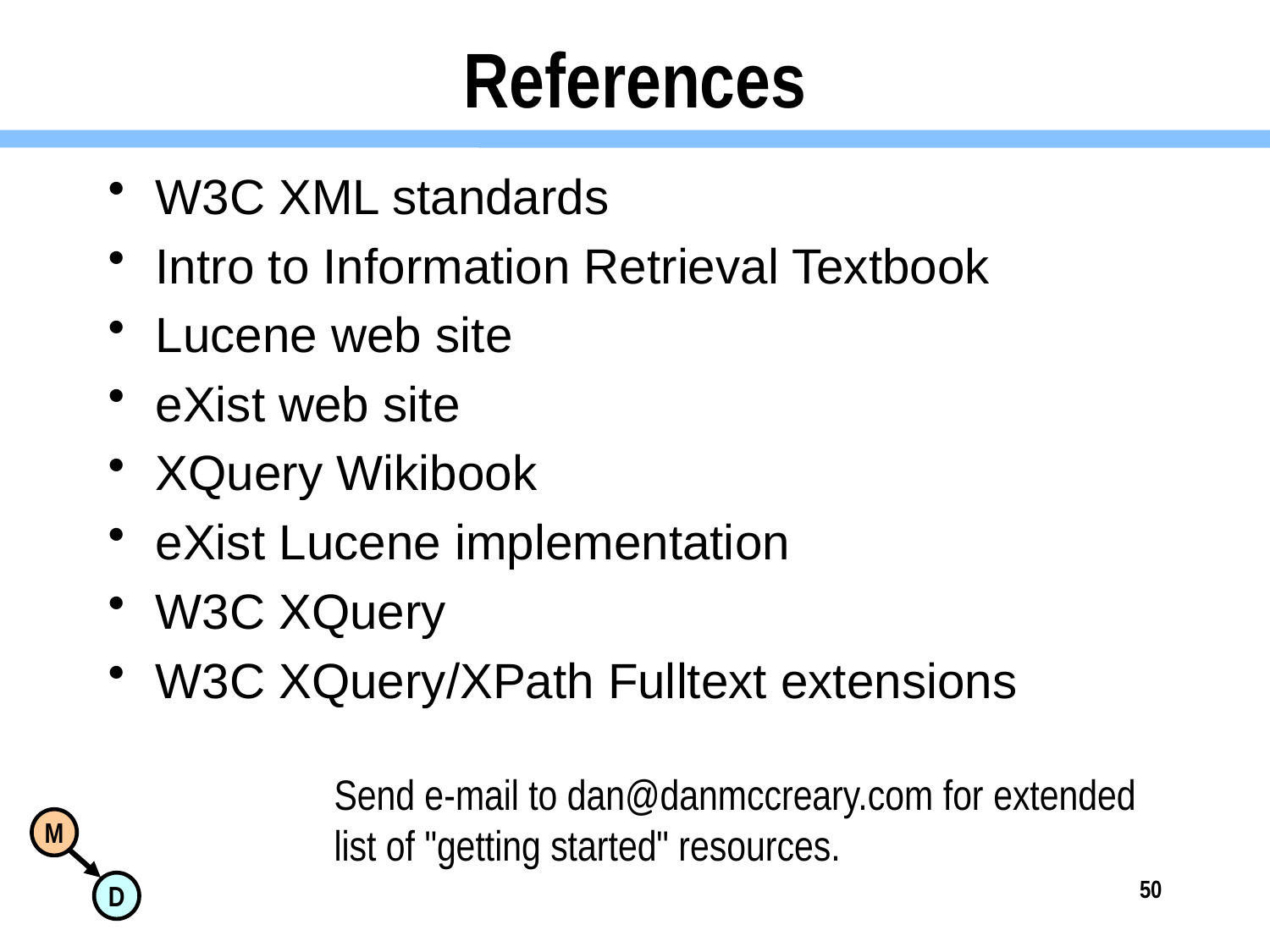

# References
W3C XML standards
Intro to Information Retrieval Textbook
Lucene web site
eXist web site
XQuery Wikibook
eXist Lucene implementation
W3C XQuery
W3C XQuery/XPath Fulltext extensions
Send e-mail to dan@danmccreary.com for extended
list of "getting started" resources.
50